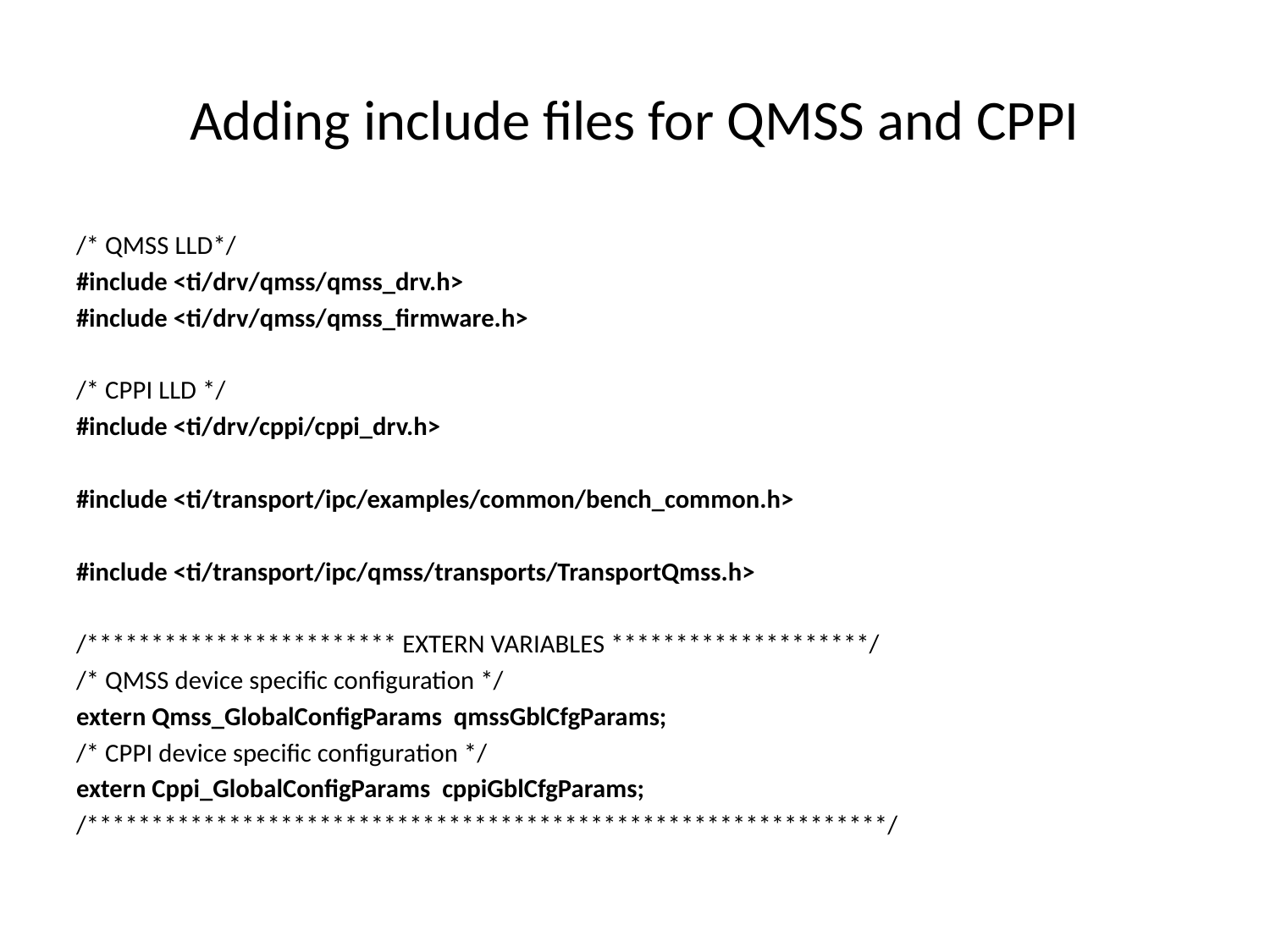

# Adding include files for QMSS and CPPI
/* QMSS LLD*/
#include <ti/drv/qmss/qmss_drv.h>
#include <ti/drv/qmss/qmss_firmware.h>

/* CPPI LLD */
#include <ti/drv/cppi/cppi_drv.h>

#include <ti/transport/ipc/examples/common/bench_common.h>

#include <ti/transport/ipc/qmss/transports/TransportQmss.h>

/************************ EXTERN VARIABLES ********************/
/* QMSS device specific configuration */
extern Qmss_GlobalConfigParams  qmssGblCfgParams;
/* CPPI device specific configuration */
extern Cppi_GlobalConfigParams  cppiGblCfgParams;
/**************************************************************/